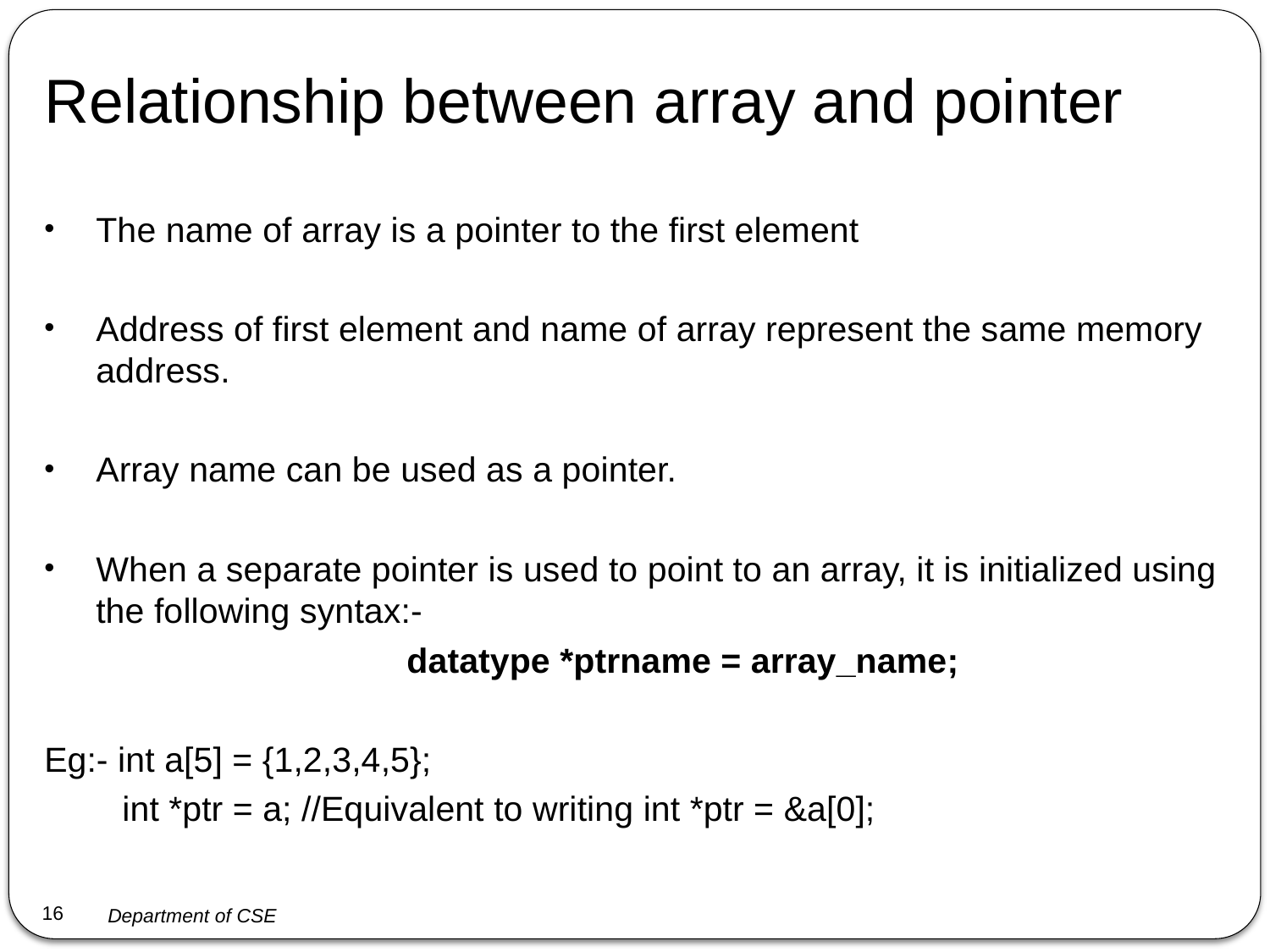

Relationship between array and pointer
The name of array is a pointer to the first element

Address of first element and name of array represent the same memory address.

Array name can be used as a pointer.

When a separate pointer is used to point to an array, it is initialized using the following syntax:-
	datatype *ptrname = array_name;

Eg:- int a[5] = {1,2,3,4,5};
        int *ptr = a; //Equivalent to writing int *ptr = &a[0];
16
Department of CSE